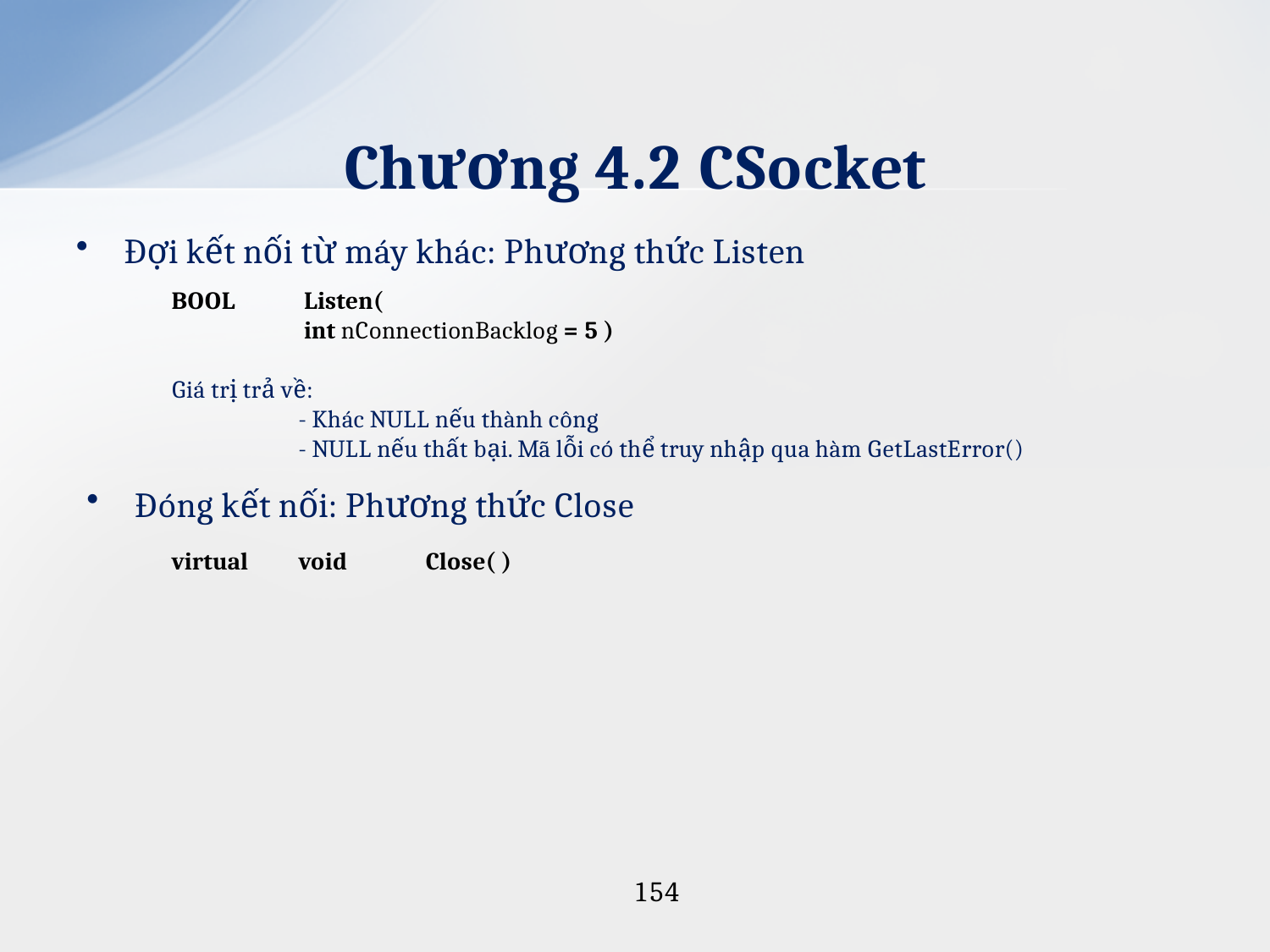

# Chương 4.2 CSocket
Đợi kết nối từ máy khác: Phương thức Listen

BOOL	 Listen(
	 int nConnectionBacklog = 5 )

Giá trị trả về:
	- Khác NULL nếu thành công
	- NULL nếu thất bại. Mã lỗi có thể truy nhập qua hàm GetLastError()

Đóng kết nối: Phương thức Close

virtual 	void 	Close( )
154